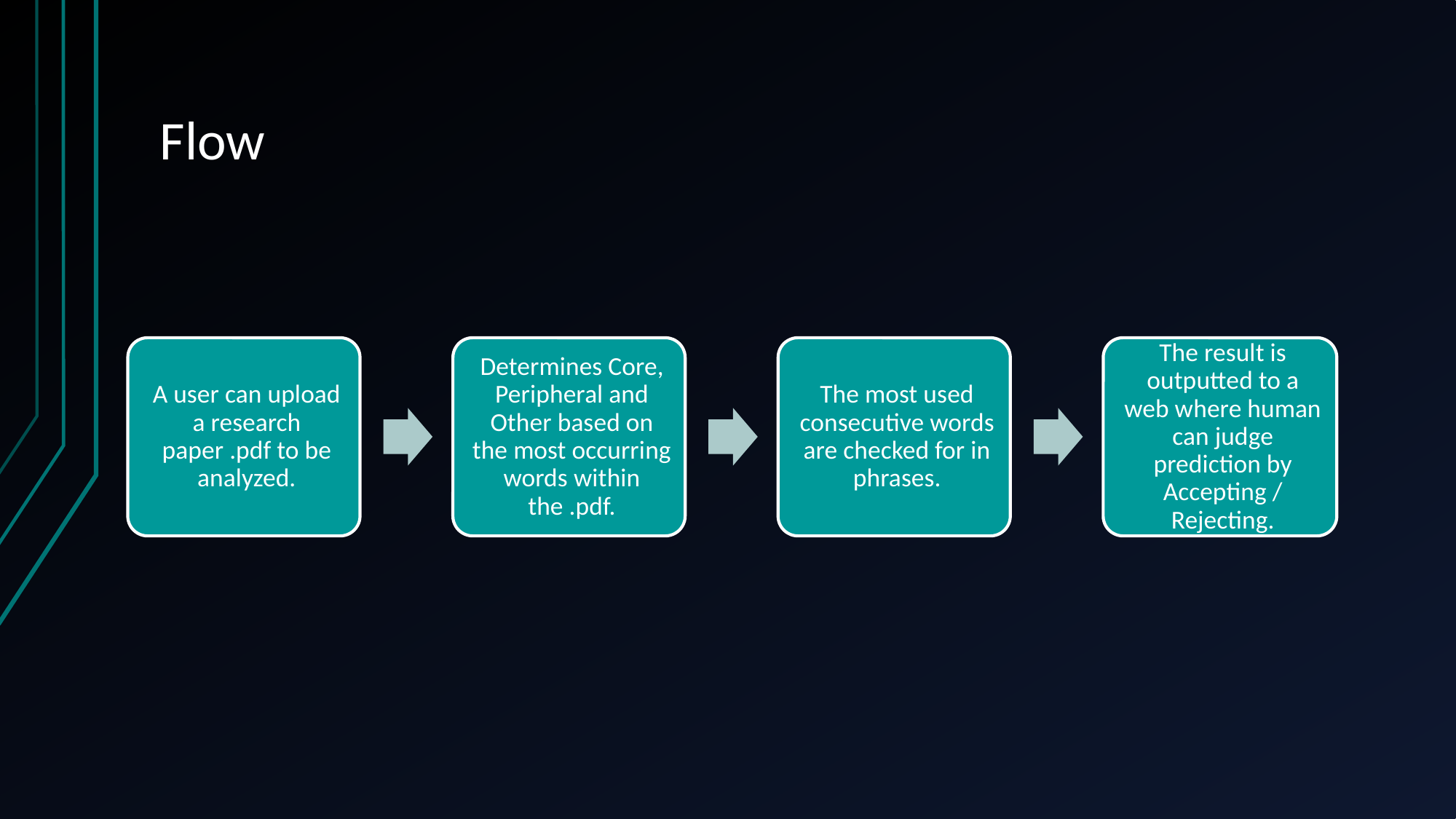

# Flow
A user can upload a research paper .pdf to be analyzed.

Determines Core, Peripheral and Other based on the most occurring words within the .pdf.

The most used consecutive words are checked for in phrases.

The result is outputted to a web where human can judge prediction by Accepting / Rejecting.